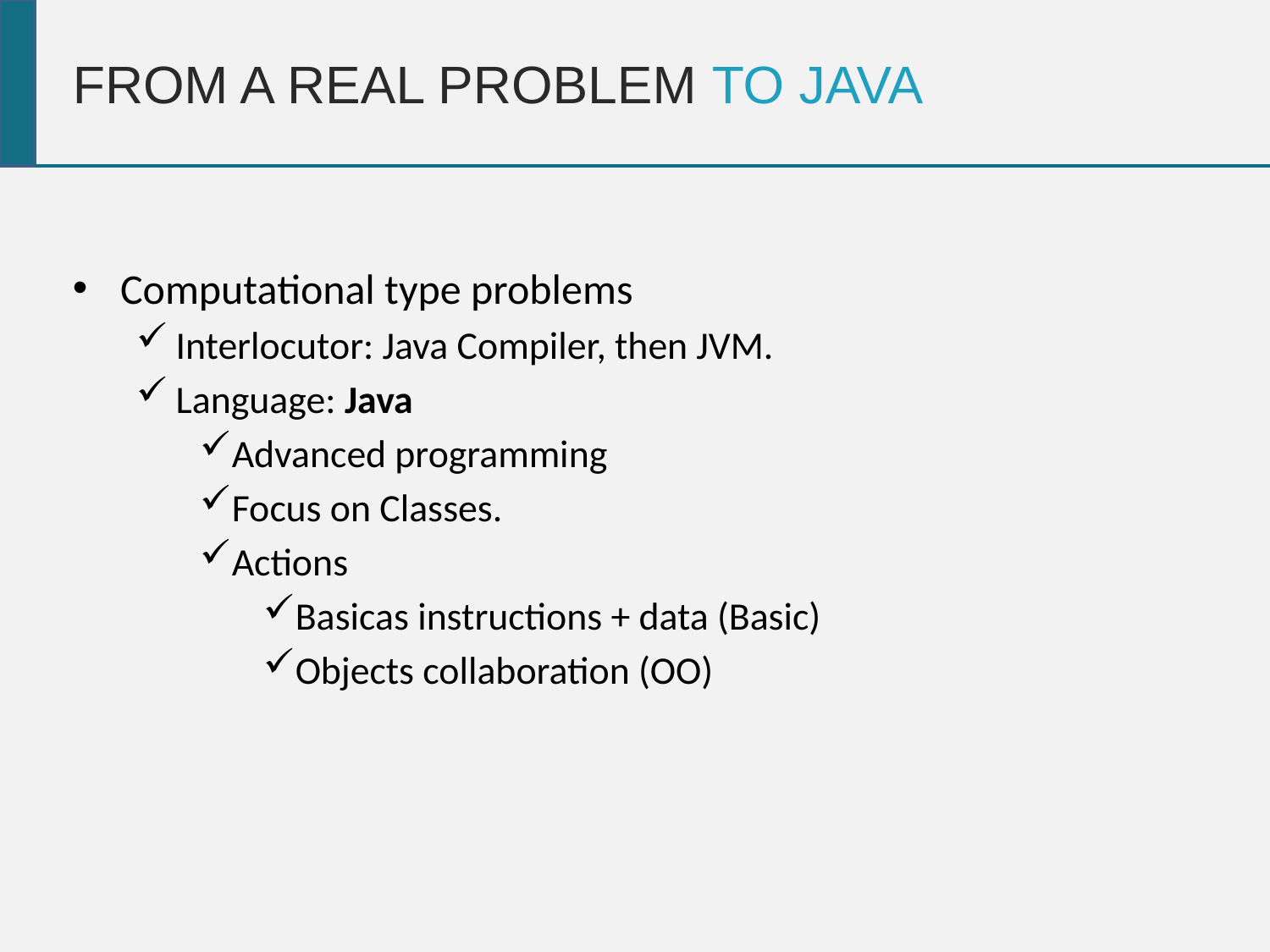

From a real problem to java

Computational type problems
Interlocutor: Java Compiler, then JVM.
Language: Java
Advanced programming
Focus on Classes.
Actions
Basicas instructions + data (Basic)
Objects collaboration (OO)